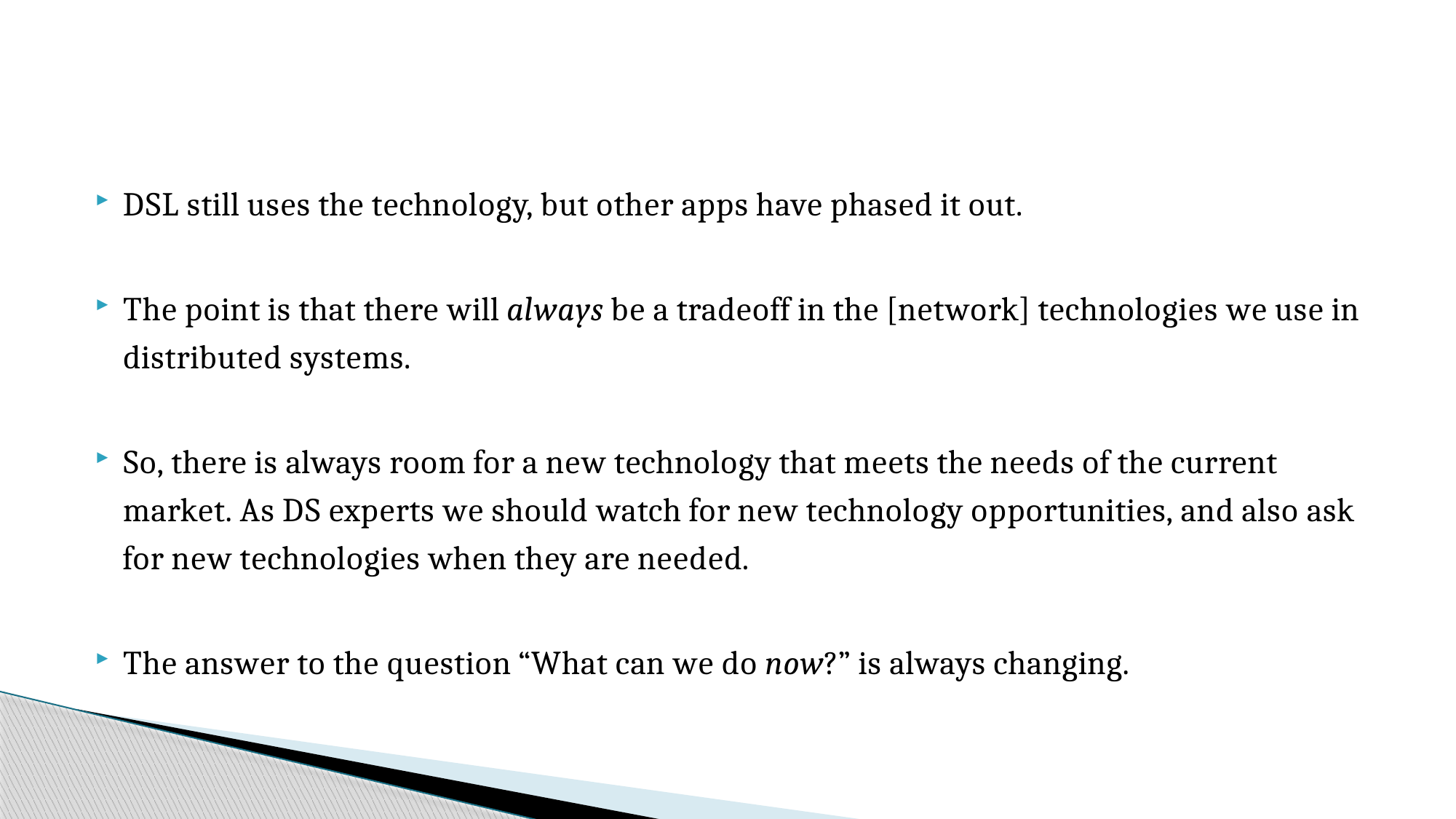

#

DSL still uses the technology, but other apps have phased it out.

The point is that there will always be a tradeoff in the [network] technologies we use in distributed systems.

So, there is always room for a new technology that meets the needs of the current market. As DS experts we should watch for new technology opportunities, and also ask for new technologies when they are needed.

The answer to the question “What can we do now?” is always changing.